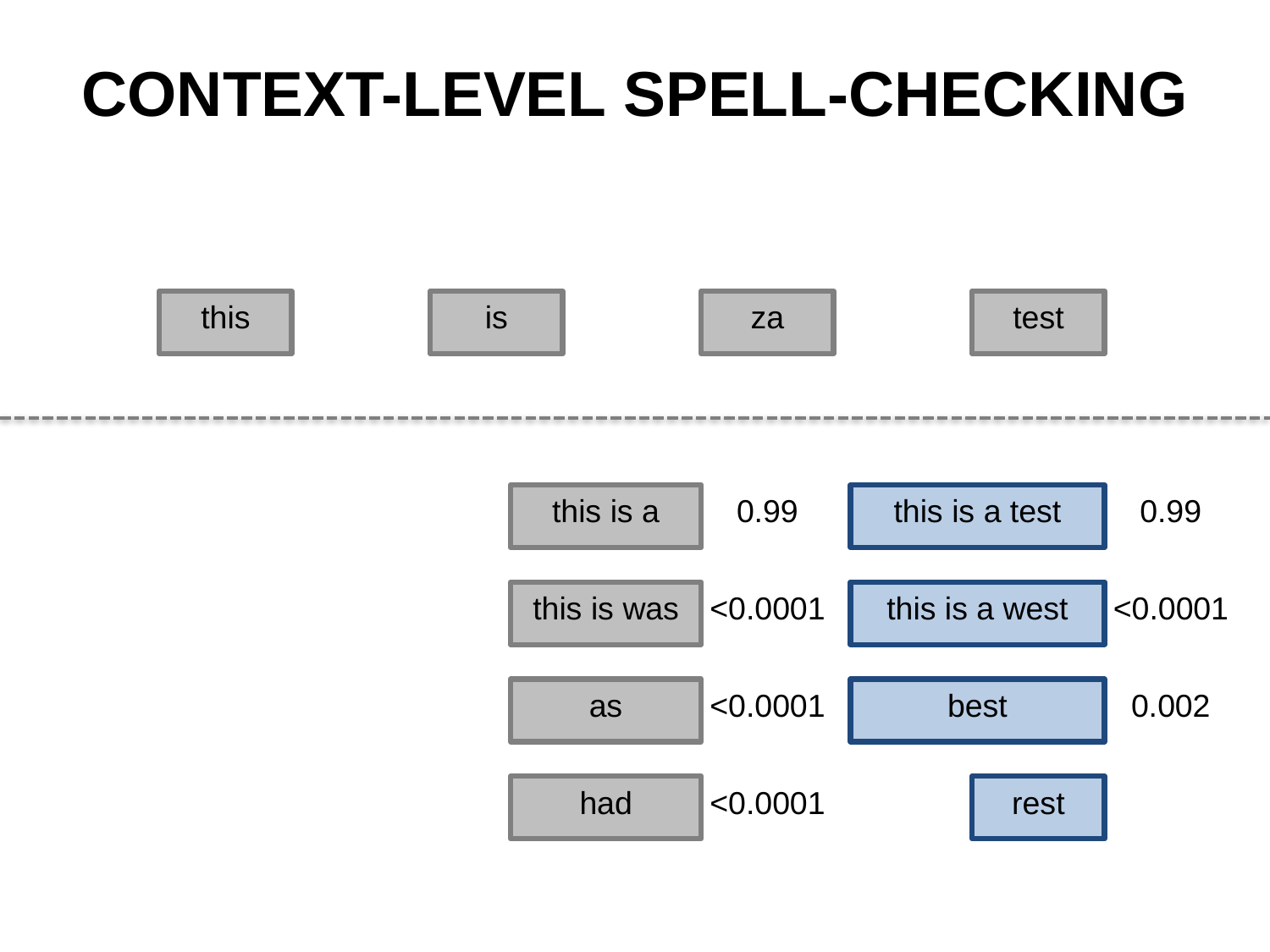

CONTEXT-LEVEL SPELL-CHECKING
this
is
za
test
this is a
0.99
this is a test
0.99
this is was
<0.0001
this is a west
<0.0001
as
<0.0001
best
0.002
had
<0.0001
rest